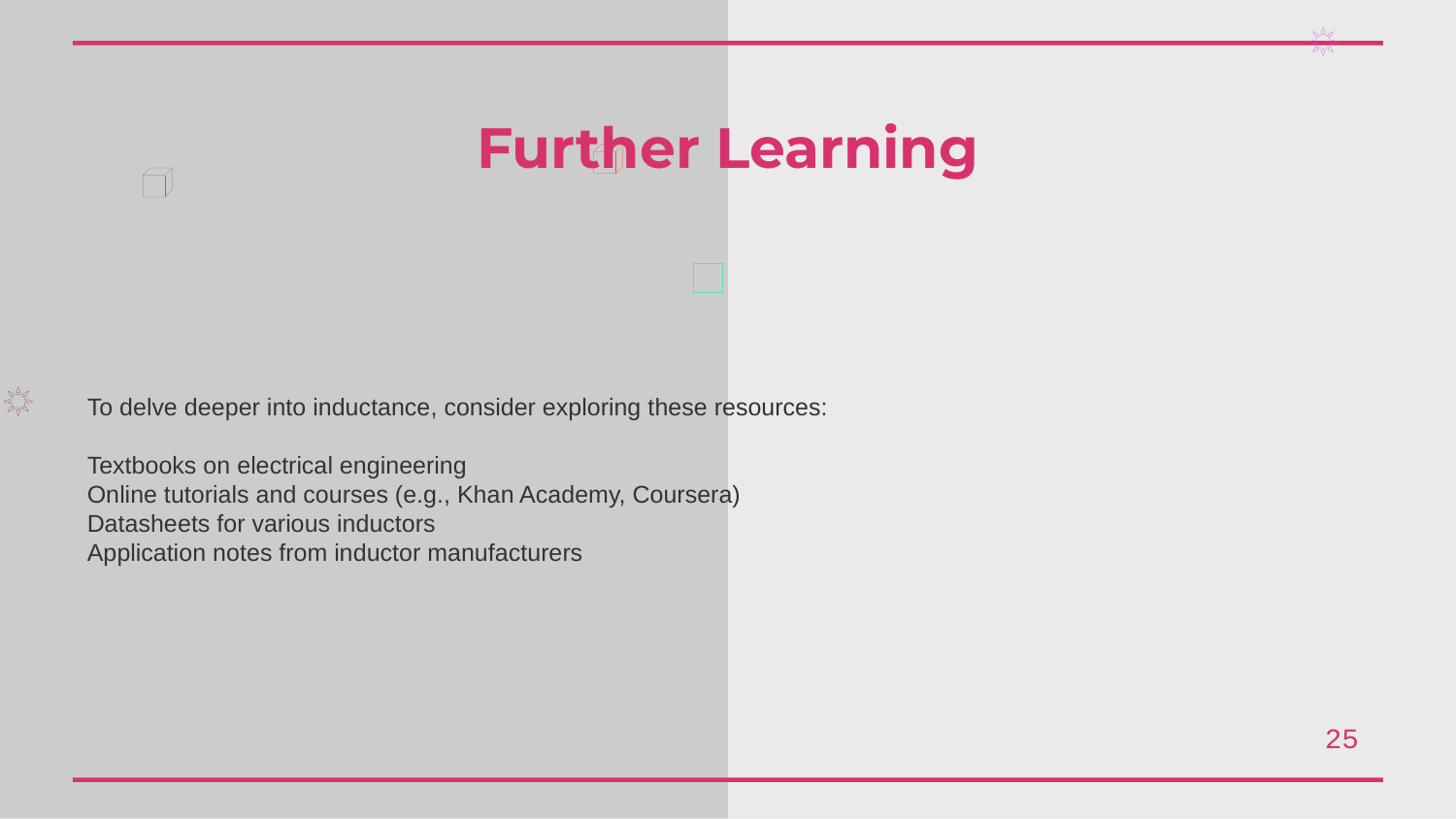

Further Learning

To delve deeper into inductance, consider exploring these resources:

Textbooks on electrical engineering
Online tutorials and courses (e.g., Khan Academy, Coursera)
Datasheets for various inductors
Application notes from inductor manufacturers

25